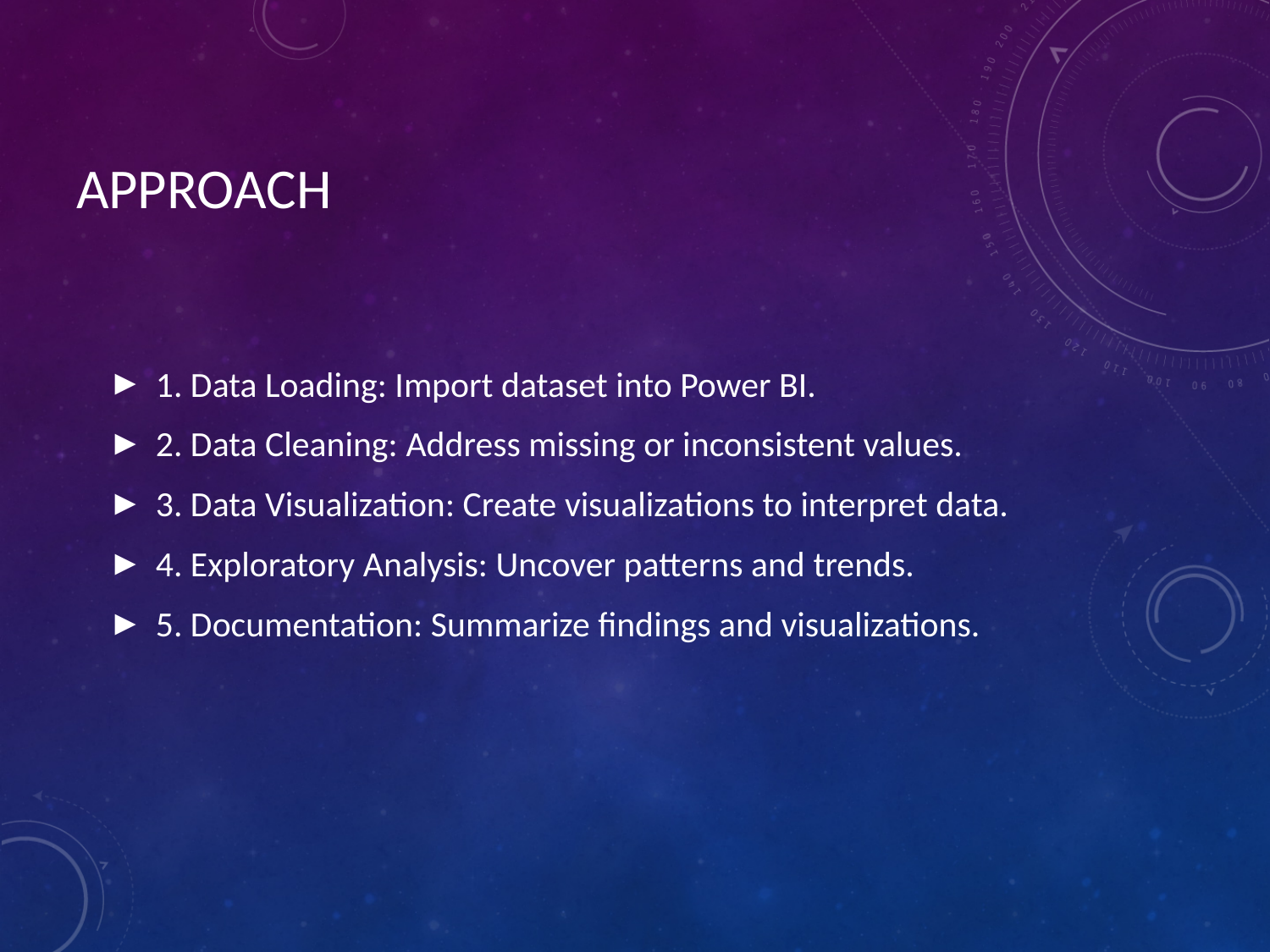

# Approach
1. Data Loading: Import dataset into Power BI.
2. Data Cleaning: Address missing or inconsistent values.
3. Data Visualization: Create visualizations to interpret data.
4. Exploratory Analysis: Uncover patterns and trends.
5. Documentation: Summarize findings and visualizations.